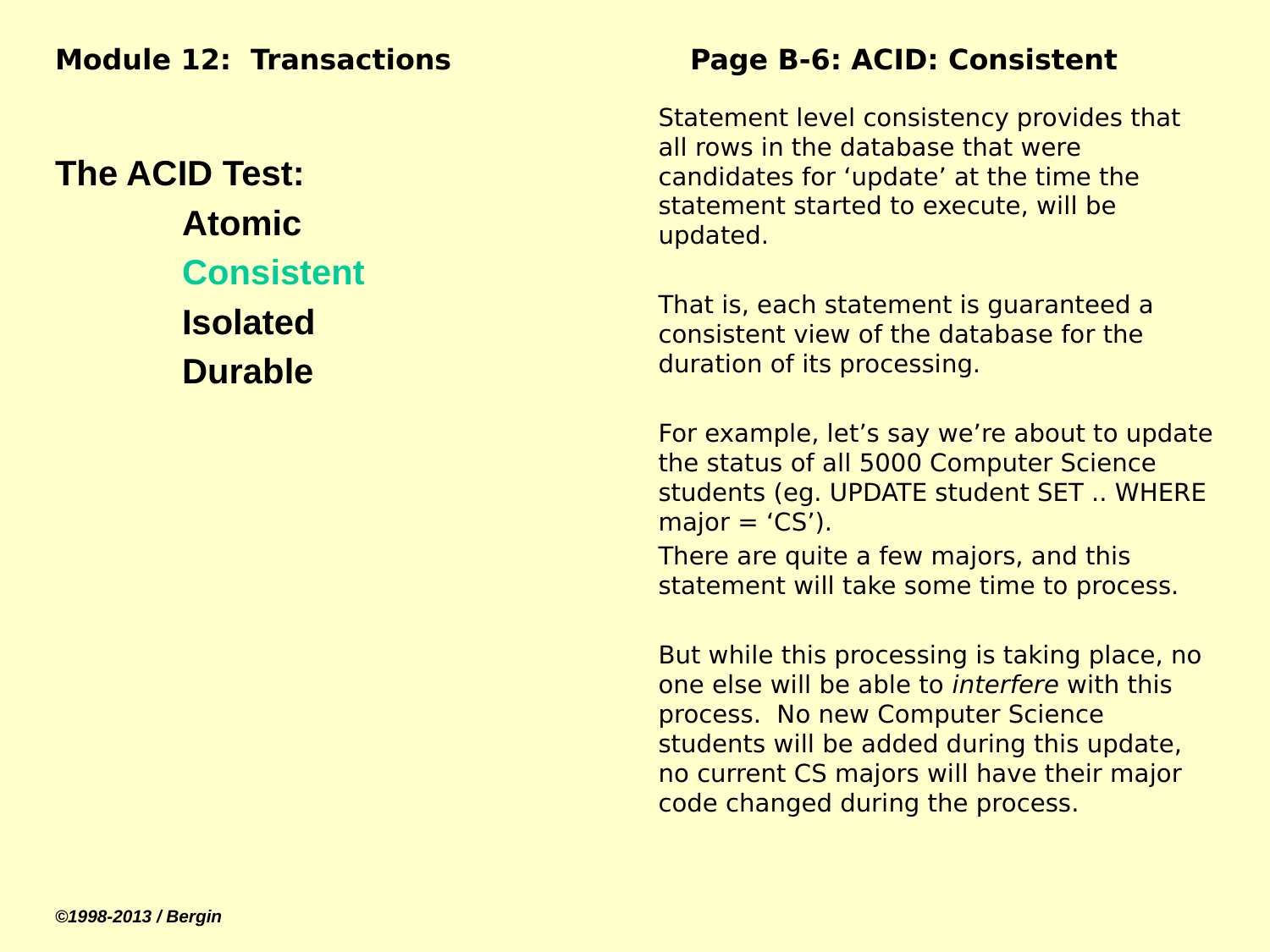

# Module 12:  Transactions		Page B-6: ACID: Consistent

The ACID Test:
	Atomic
	Consistent
	Isolated
	Durable

Statement level consistency provides that all rows in the database that were candidates for ‘update’ at the time the statement started to execute, will be updated.

That is, each statement is guaranteed a  consistent view of the database for the duration of its processing.

For example, let’s say we’re about to update the status of all 5000 Computer Science students (eg. UPDATE student SET .. WHERE major = ‘CS’).
There are quite a few majors, and this statement will take some time to process.

But while this processing is taking place, no one else will be able to interfere with this process.  No new Computer Science students will be added during this update, no current CS majors will have their major code changed during the process.
©1998-2013 / Bergin